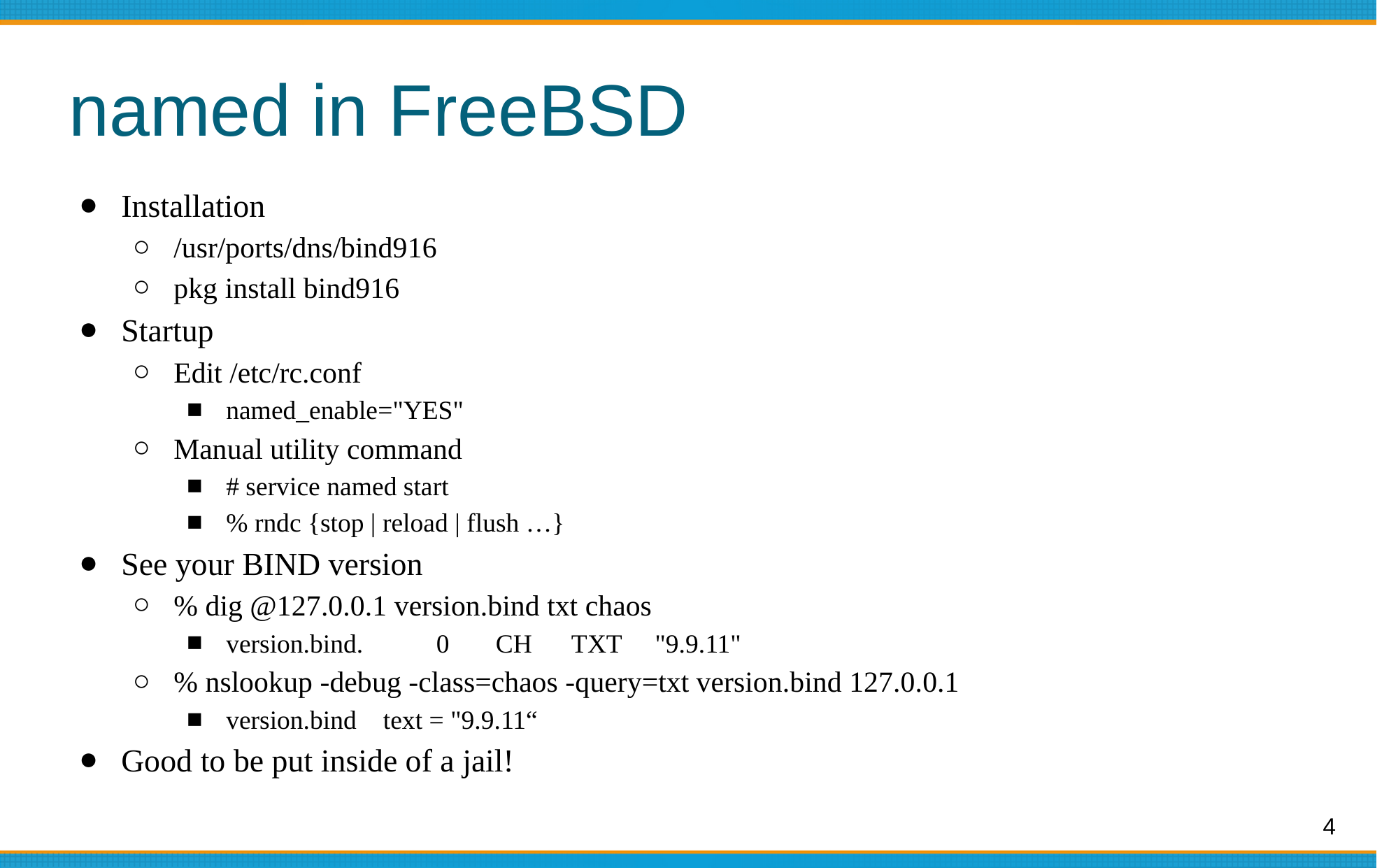

# named in FreeBSD
Installation
/usr/ports/dns/bind916
pkg install bind916
Startup
Edit /etc/rc.conf
named_enable="YES"
Manual utility command
# service named start
% rndc {stop | reload | flush …}
See your BIND version
% dig @127.0.0.1 version.bind txt chaos
version.bind.           0       CH      TXT     "9.9.11"
% nslookup -debug -class=chaos -query=txt version.bind 127.0.0.1
version.bind    text = "9.9.11“
Good to be put inside of a jail!
4